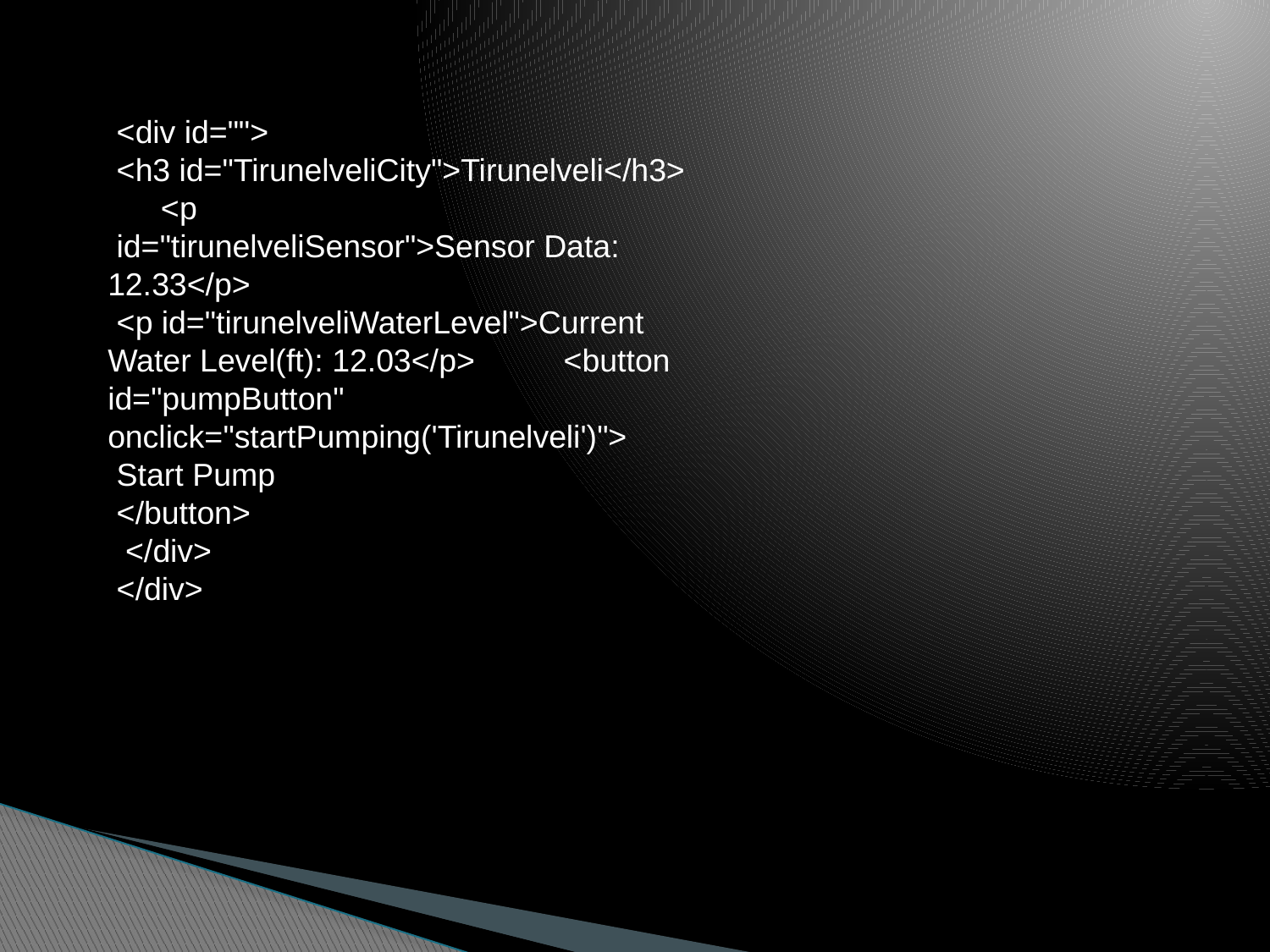

<div id="">
 <h3 id="TirunelveliCity">Tirunelveli</h3>          <p
 id="tirunelveliSensor">Sensor Data: 12.33</p>
 <p id="tirunelveliWaterLevel">Current Water Level(ft): 12.03</p>          <button id="pumpButton" onclick="startPumping('Tirunelveli')">            Start Pump
 </button>
  </div>
 </div>